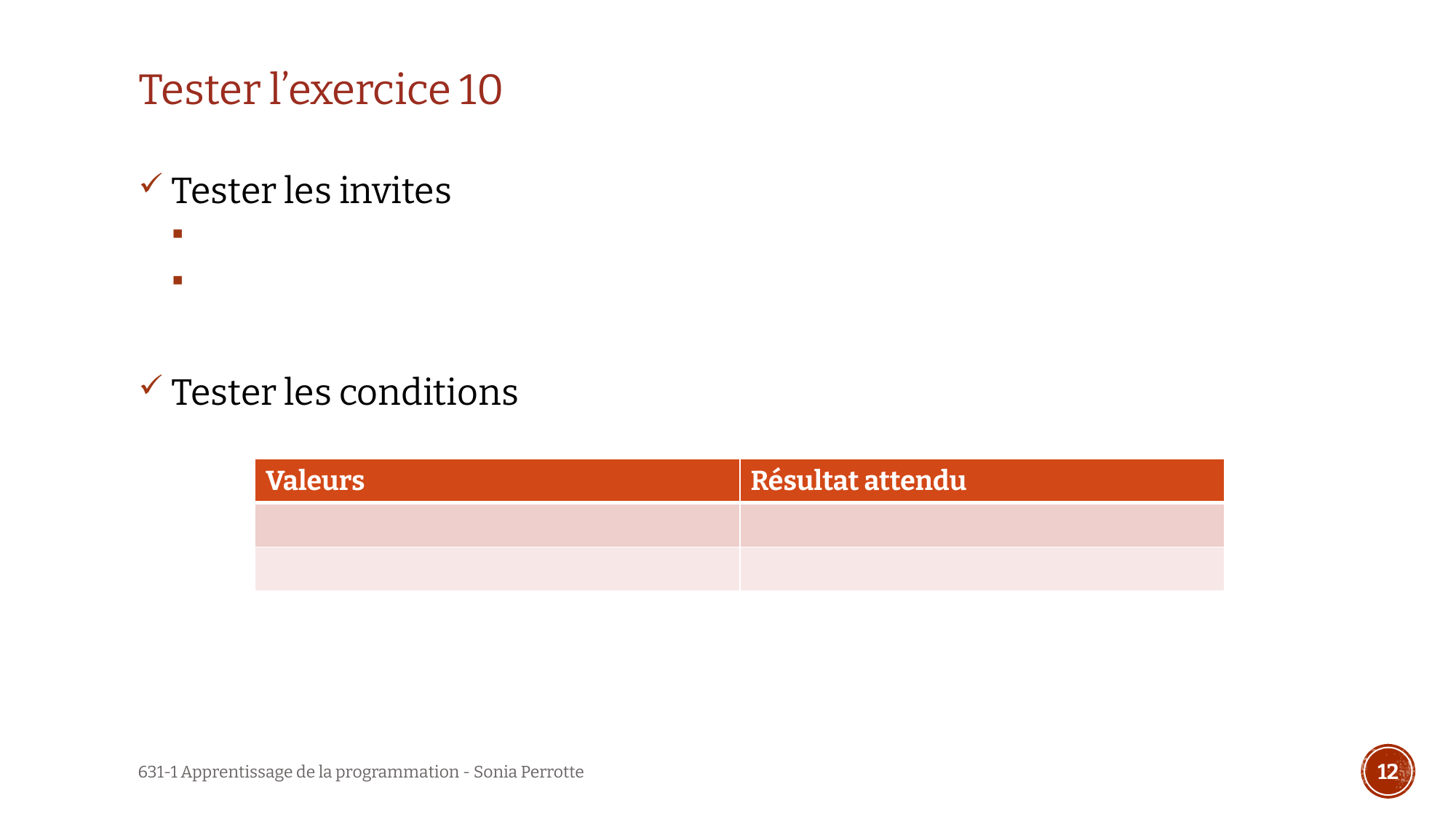

# Tester l’exercice 10
 Tester les invites

 Tester les conditions
| Valeurs | Résultat attendu |
| --- | --- |
|  |  |
|  |  |
631-1 Apprentissage de la programmation - Sonia Perrotte
12